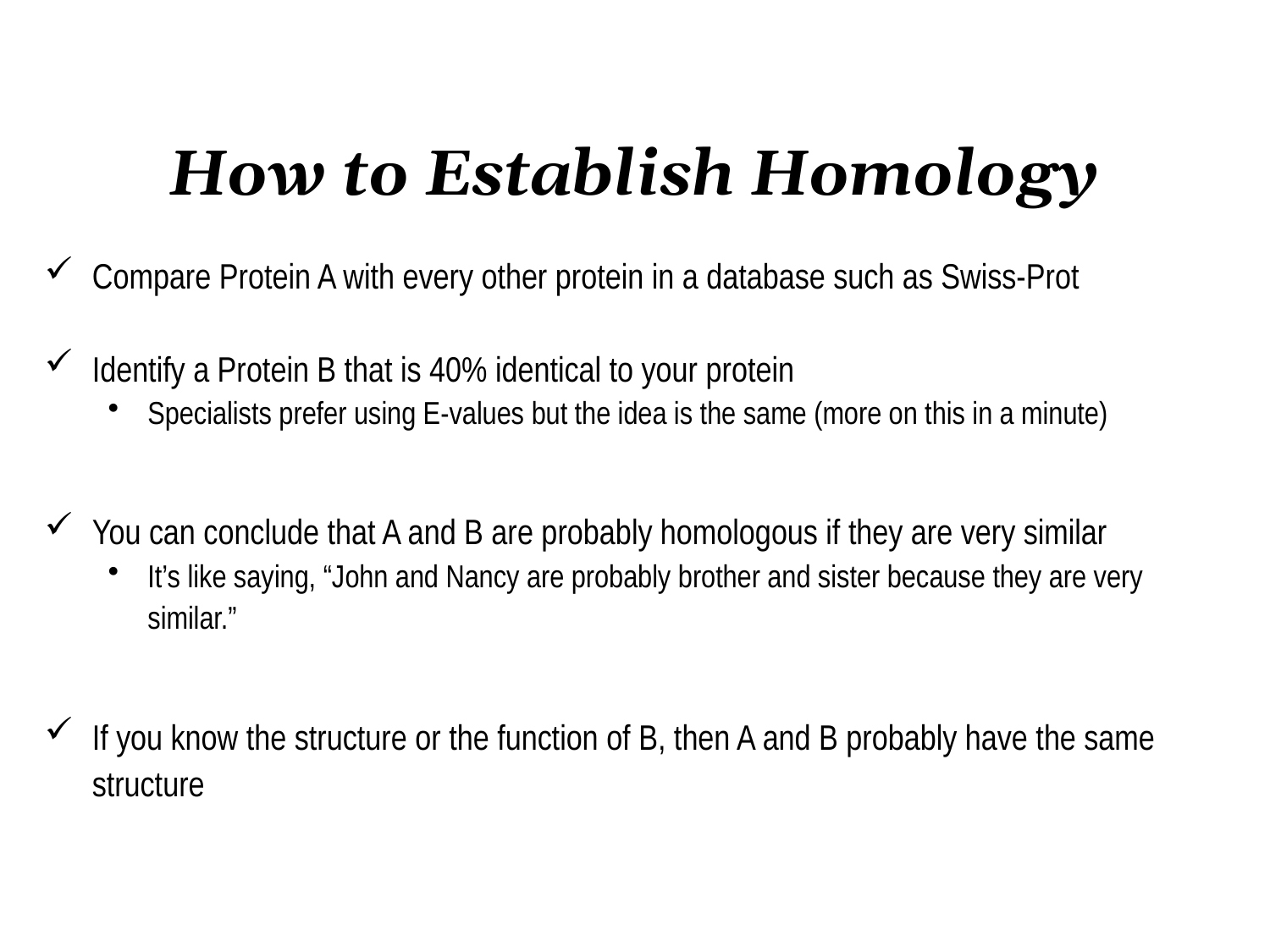

# How to Establish Homology
Compare Protein A with every other protein in a database such as Swiss-Prot

Identify a Protein B that is 40% identical to your protein
Specialists prefer using E-values but the idea is the same (more on this in a minute)

You can conclude that A and B are probably homologous if they are very similar
It’s like saying, “John and Nancy are probably brother and sister because they are very similar.”

If you know the structure or the function of B, then A and B probably have the same structure